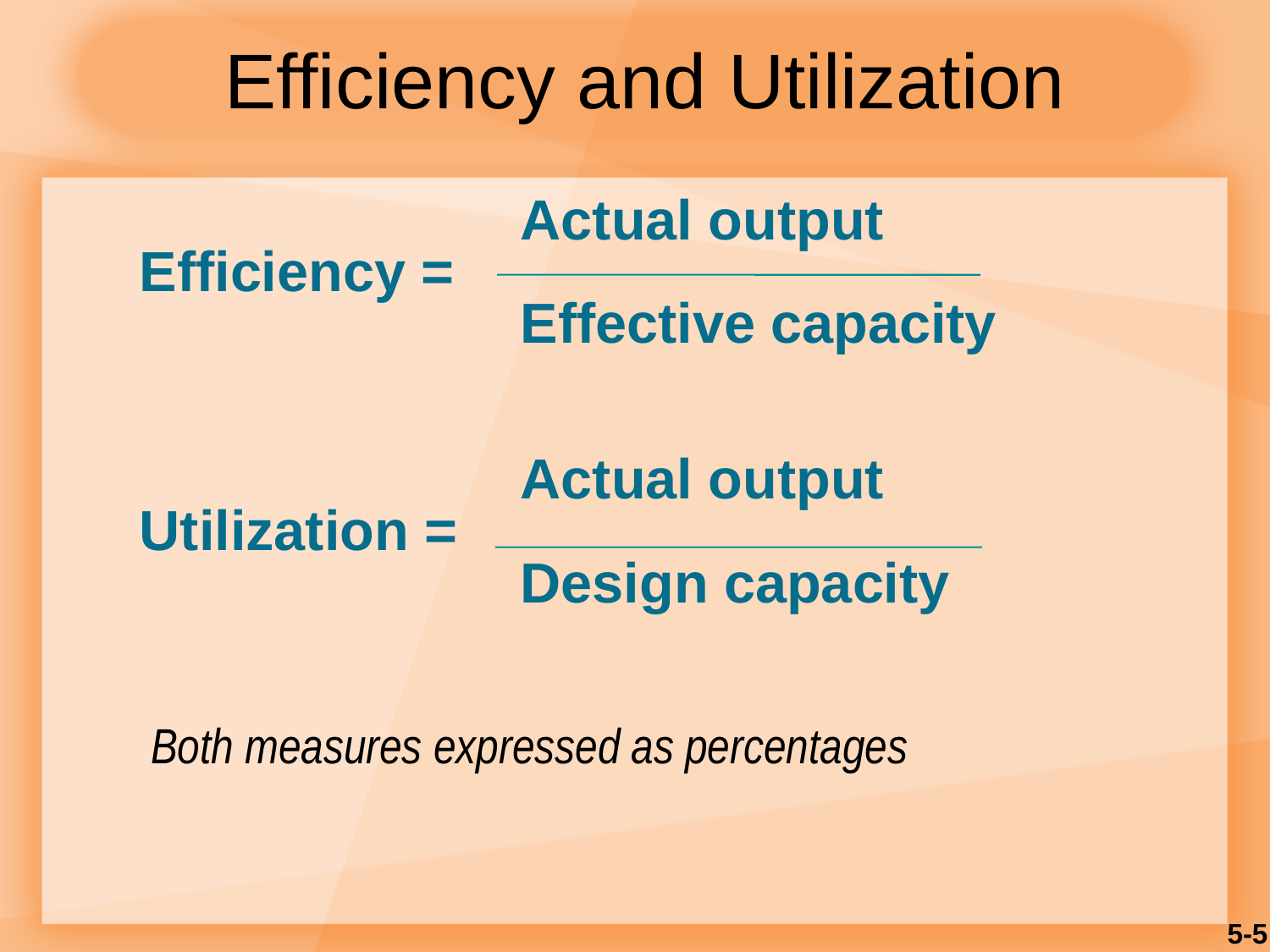

# Efficiency and Utilization
			Actual output
Efficiency =
			Effective capacity

			Actual output
Utilization =
			Design capacity

Both measures expressed as percentages
5-5